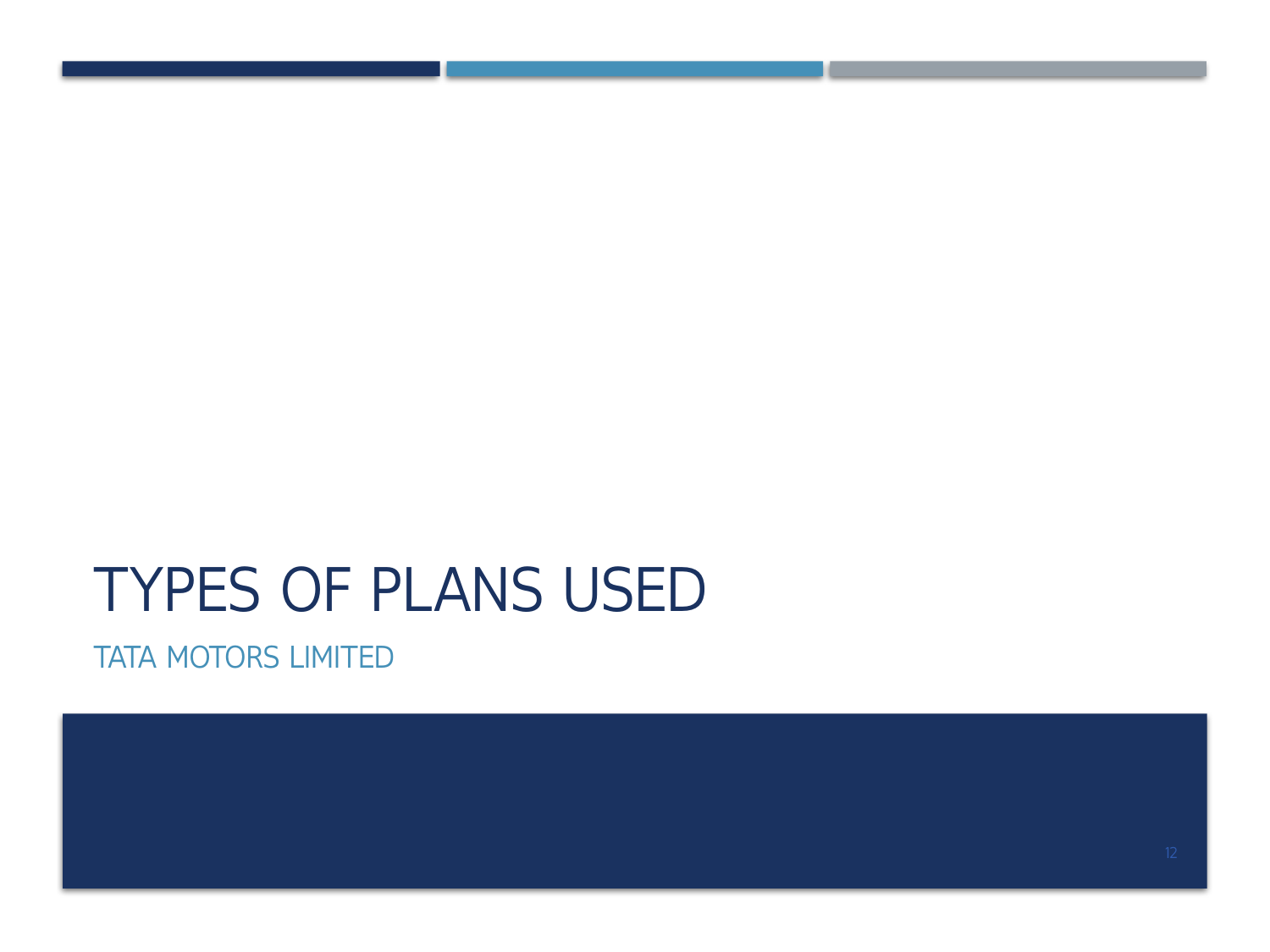

# Types of plans used
TATA MOTORS LIMITED
12